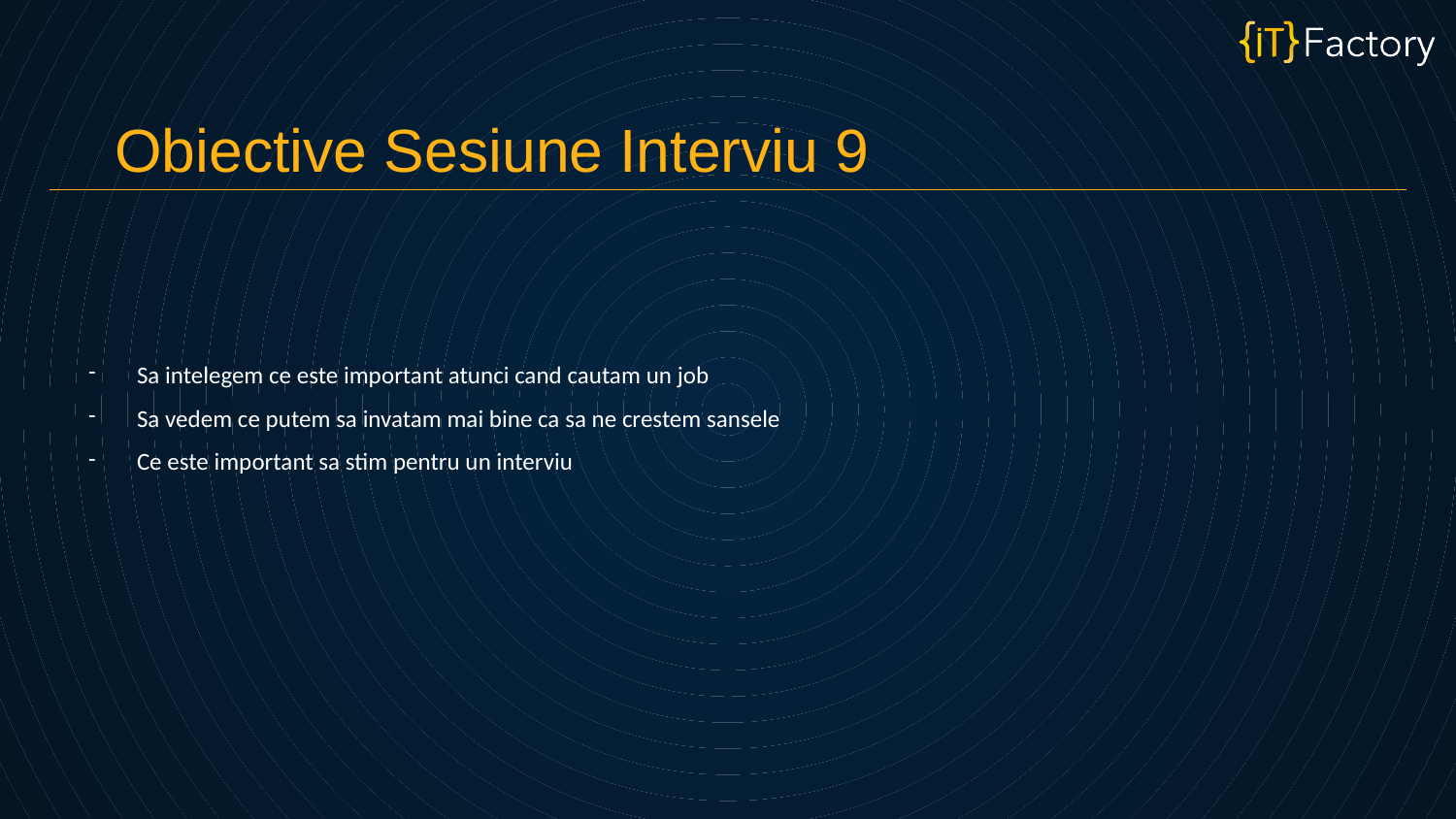

Obiective Sesiune Interviu 9
Sa intelegem ce este important atunci cand cautam un job
Sa vedem ce putem sa invatam mai bine ca sa ne crestem sansele
Ce este important sa stim pentru un interviu